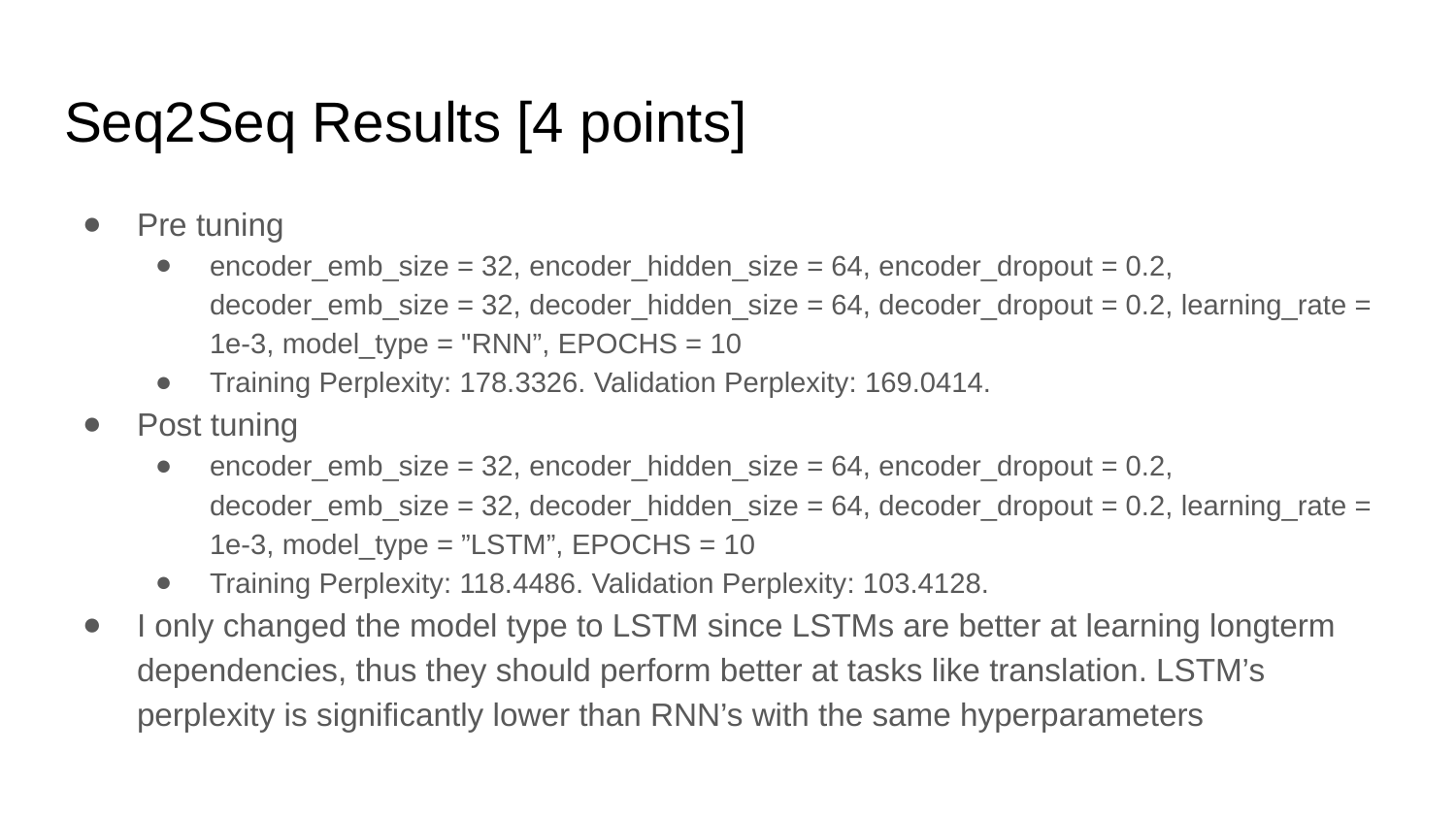

# Seq2Seq Results [4 points]
Pre tuning
encoder_emb_size = 32, encoder_hidden_size = 64, encoder_dropout = 0.2, decoder_emb_size = 32, decoder_hidden_size = 64, decoder_dropout = 0.2, learning_rate = 1e-3, model_type = "RNN”, EPOCHS = 10
Training Perplexity: 178.3326. Validation Perplexity: 169.0414.
Post tuning
encoder_emb_size = 32, encoder_hidden_size = 64, encoder_dropout = 0.2, decoder_emb_size = 32, decoder_hidden_size = 64, decoder_dropout = 0.2, learning_rate = 1e-3, model_type = ”LSTM”, EPOCHS = 10
Training Perplexity: 118.4486. Validation Perplexity: 103.4128.
I only changed the model type to LSTM since LSTMs are better at learning longterm dependencies, thus they should perform better at tasks like translation. LSTM’s perplexity is significantly lower than RNN’s with the same hyperparameters